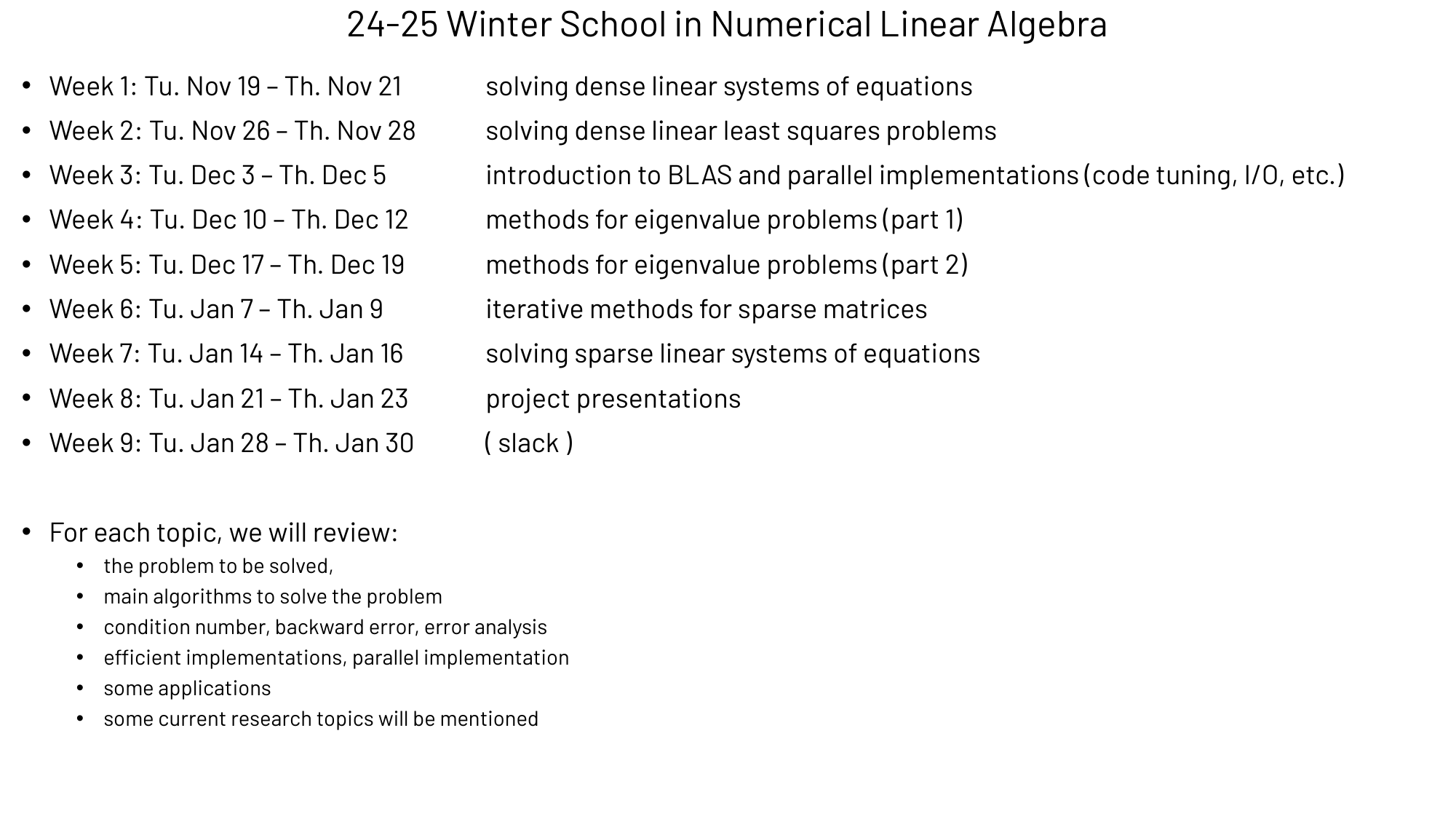

24-25 Winter School in Numerical Linear Algebra
Week 1: Tu. Nov 19 – Th. Nov 21	solving dense linear systems of equations
Week 2: Tu. Nov 26 – Th. Nov 28	solving dense linear least squares problems
Week 3: Tu. Dec 3 – Th. Dec 5	introduction to BLAS and parallel implementations (code tuning, I/O, etc.)
Week 4: Tu. Dec 10 – Th. Dec 12	methods for eigenvalue problems (part 1)
Week 5: Tu. Dec 17 – Th. Dec 19	methods for eigenvalue problems (part 2)
Week 6: Tu. Jan 7 – Th. Jan 9	iterative methods for sparse matrices
Week 7: Tu. Jan 14 – Th. Jan 16	solving sparse linear systems of equations
Week 8: Tu. Jan 21 – Th. Jan 23	project presentations
Week 9: Tu. Jan 28 – Th. Jan 30	( slack )

For each topic, we will review:
the problem to be solved,
main algorithms to solve the problem
condition number, backward error, error analysis
efficient implementations, parallel implementation
some applications
some current research topics will be mentioned